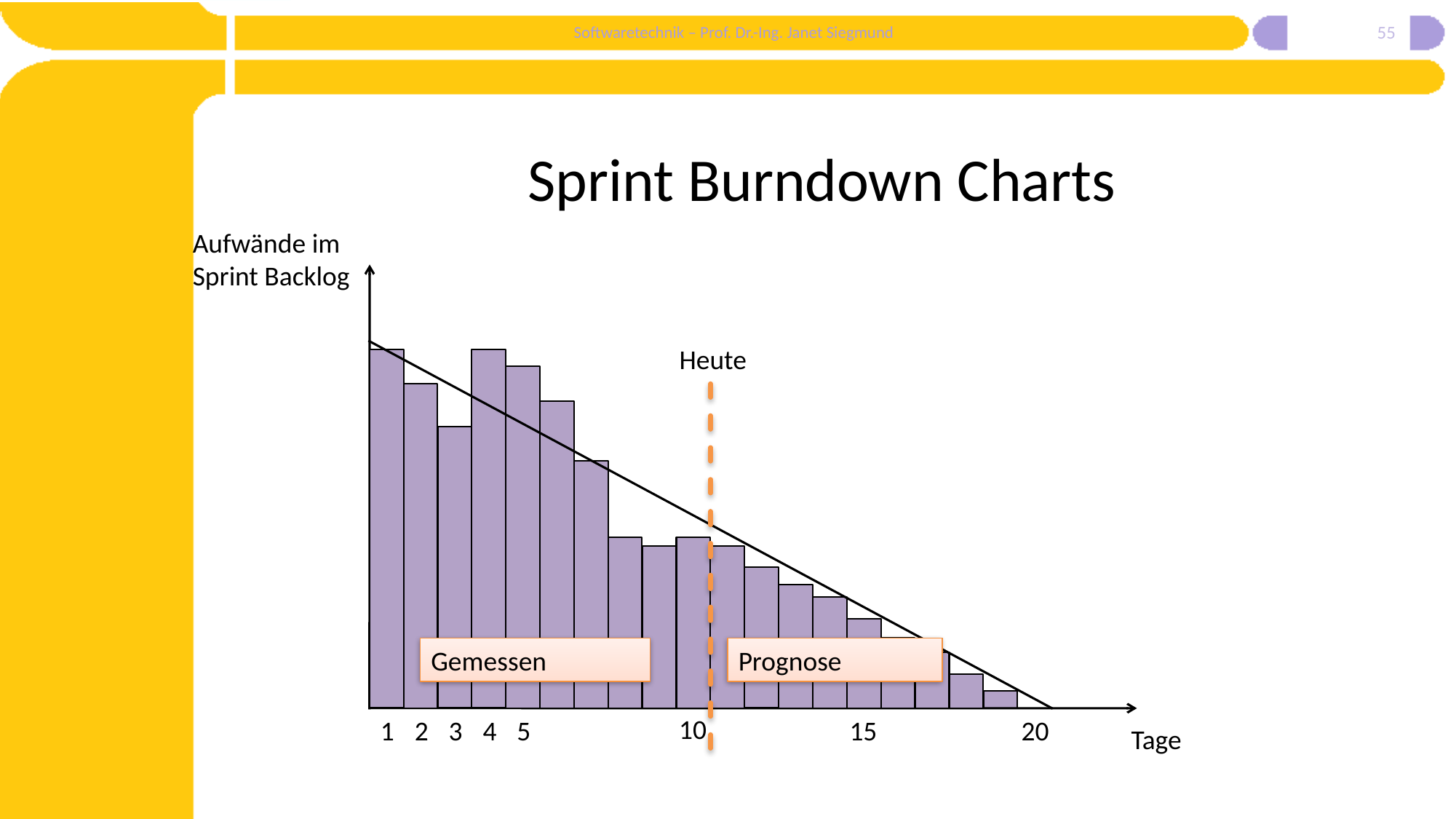

55
# Sprint Burndown Charts
Aufwände im Sprint Backlog
Heute

Gemessen
Prognose

10
1
2
3
4
5
15
20
Tage